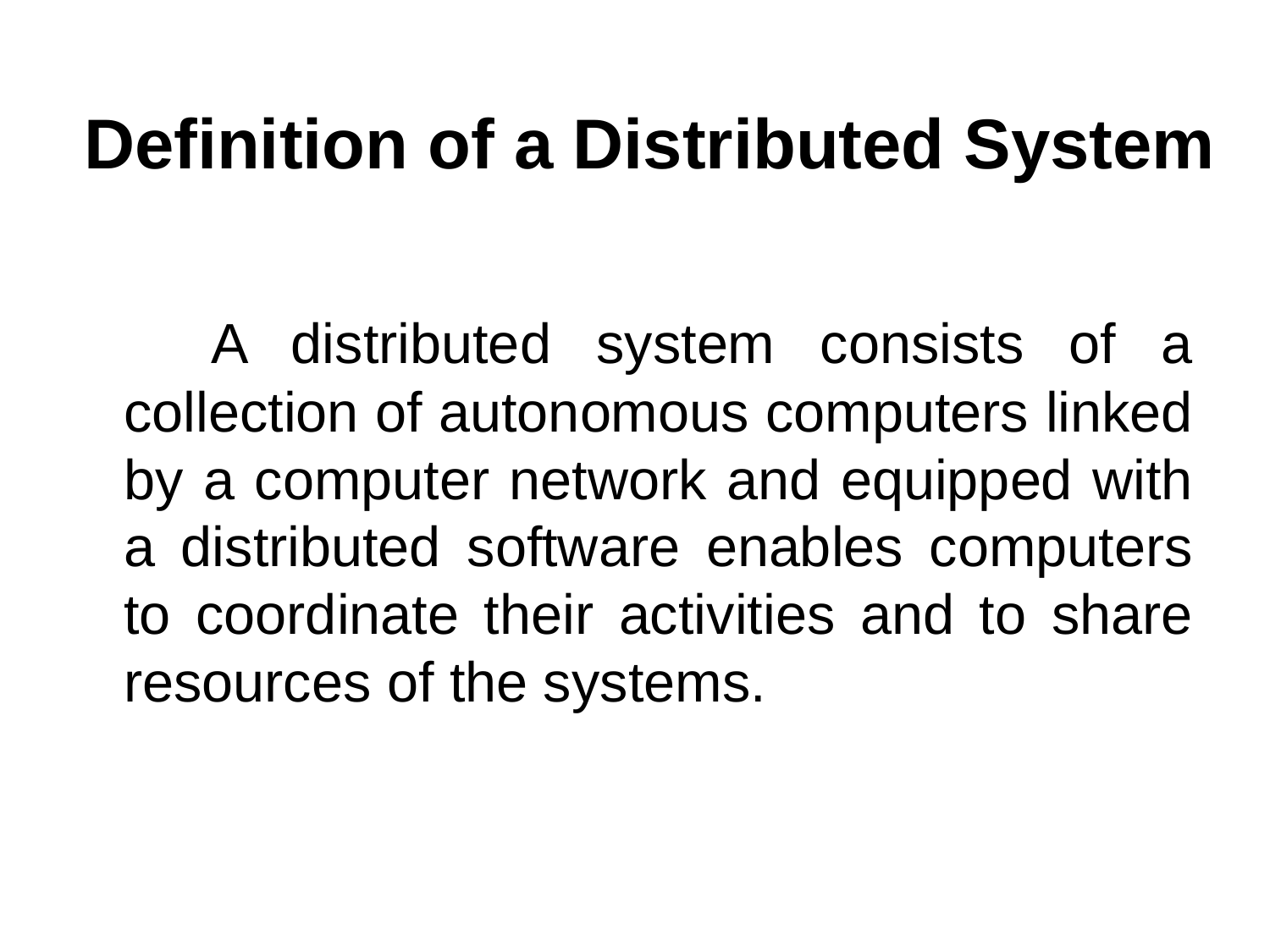

# Definition of a Distributed System

   A distributed system consists of a collection of autonomous computers linked by a computer network and equipped with a distributed software enables computers to coordinate their activities and to share resources of the systems.